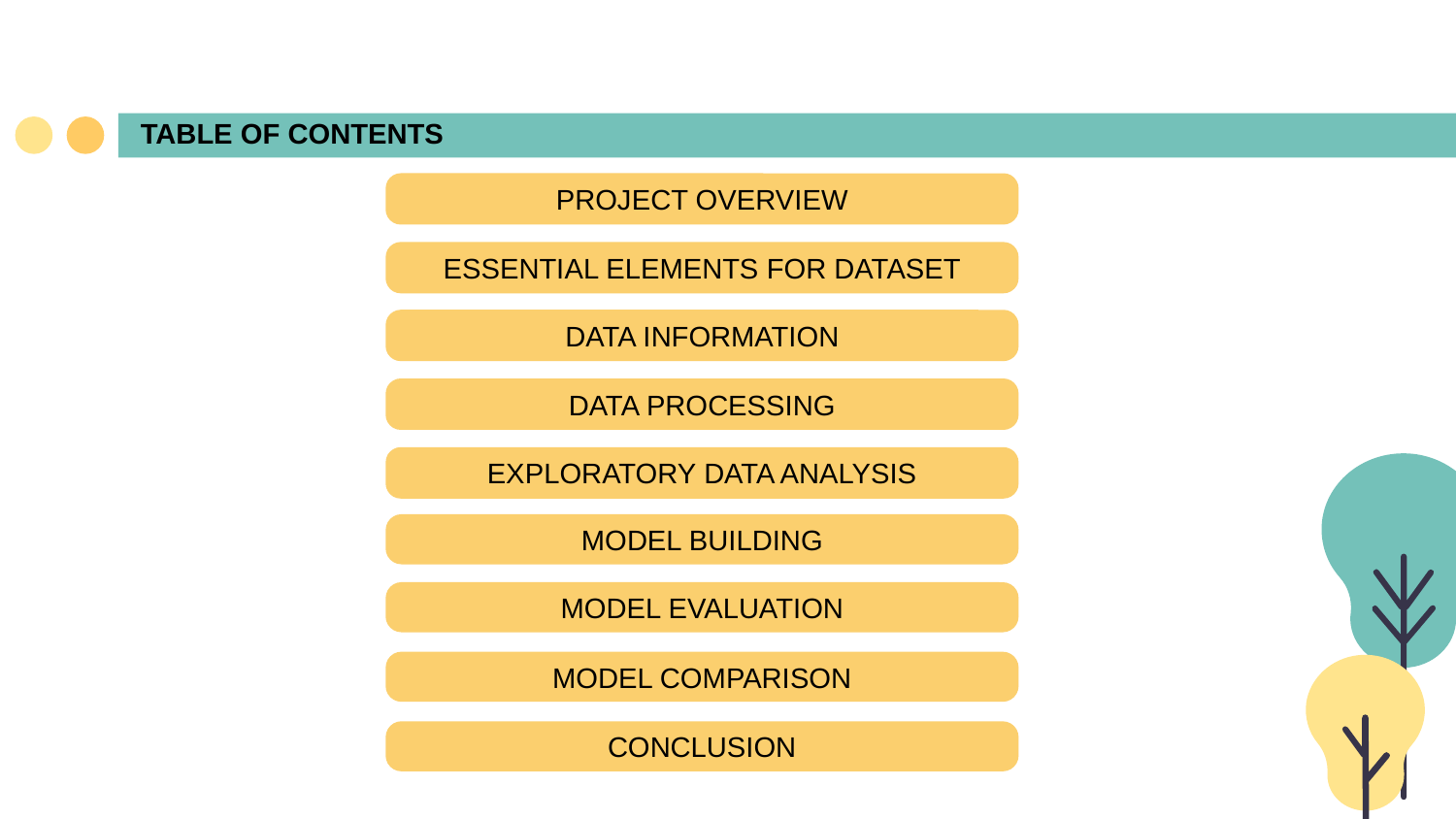

TABLE OF CONTENTS
PROJECT OVERVIEW
ESSENTIAL ELEMENTS FOR DATASET
DATA INFORMATION
DATA PROCESSING
EXPLORATORY DATA ANALYSIS

MODEL BUILDING

MODEL EVALUATION
MODEL COMPARISON

CONCLUSION